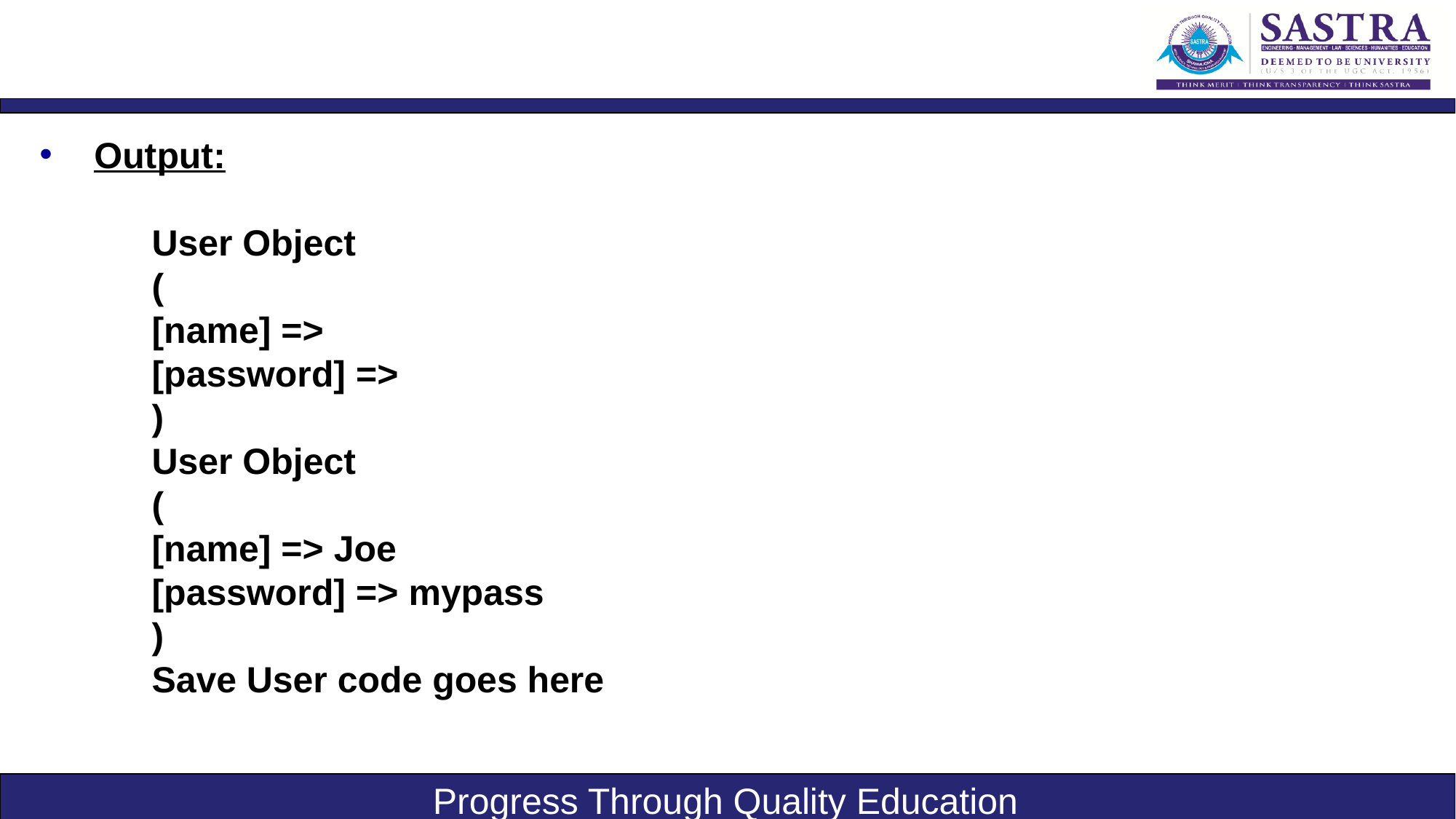

#
Output:

User Object
(
[name] =>
[password] =>
)
User Object
(
[name] => Joe
[password] => mypass
)
Save User code goes here